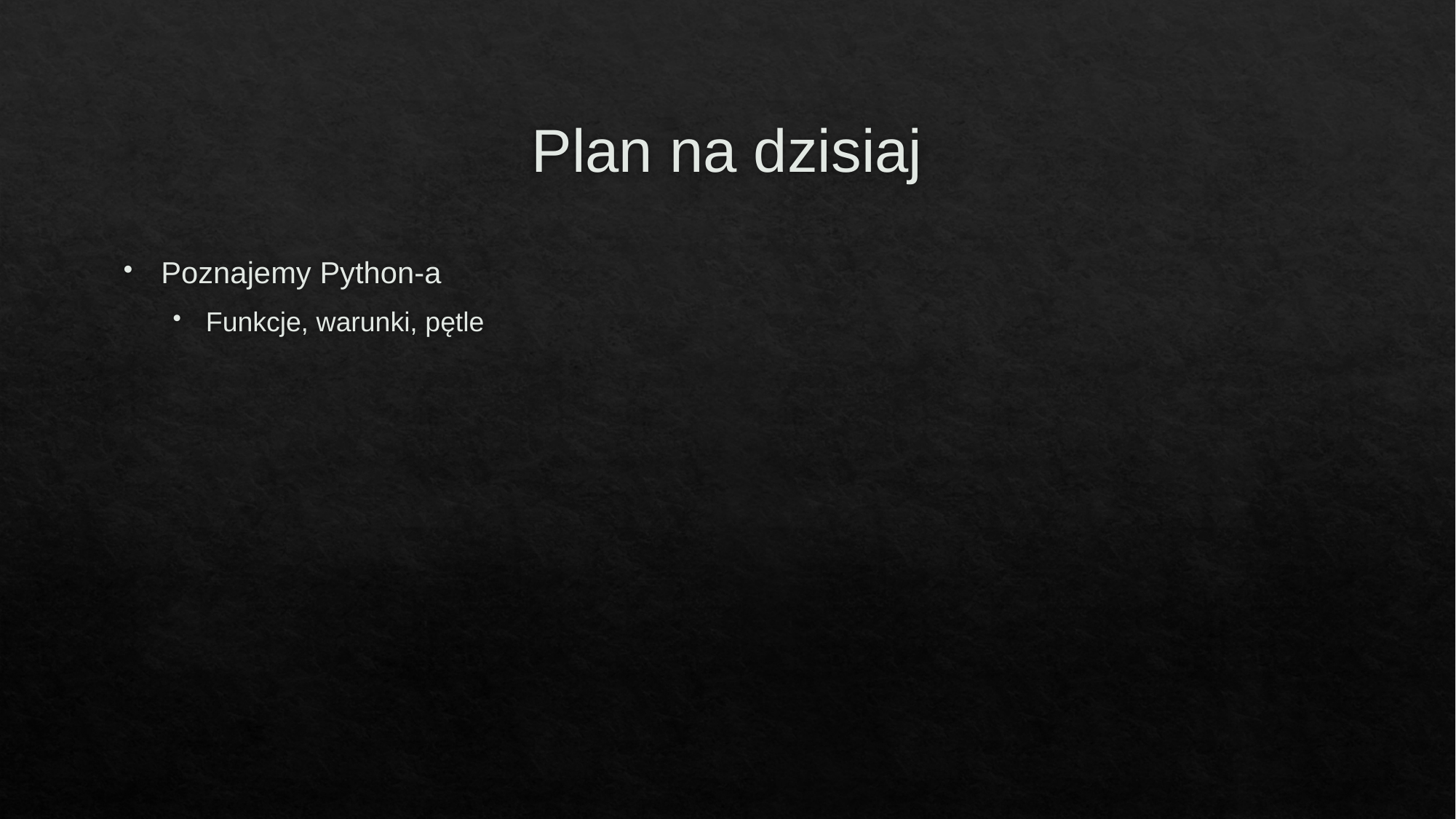

# Plan na dzisiaj
Poznajemy Python-a
Funkcje, warunki, pętle